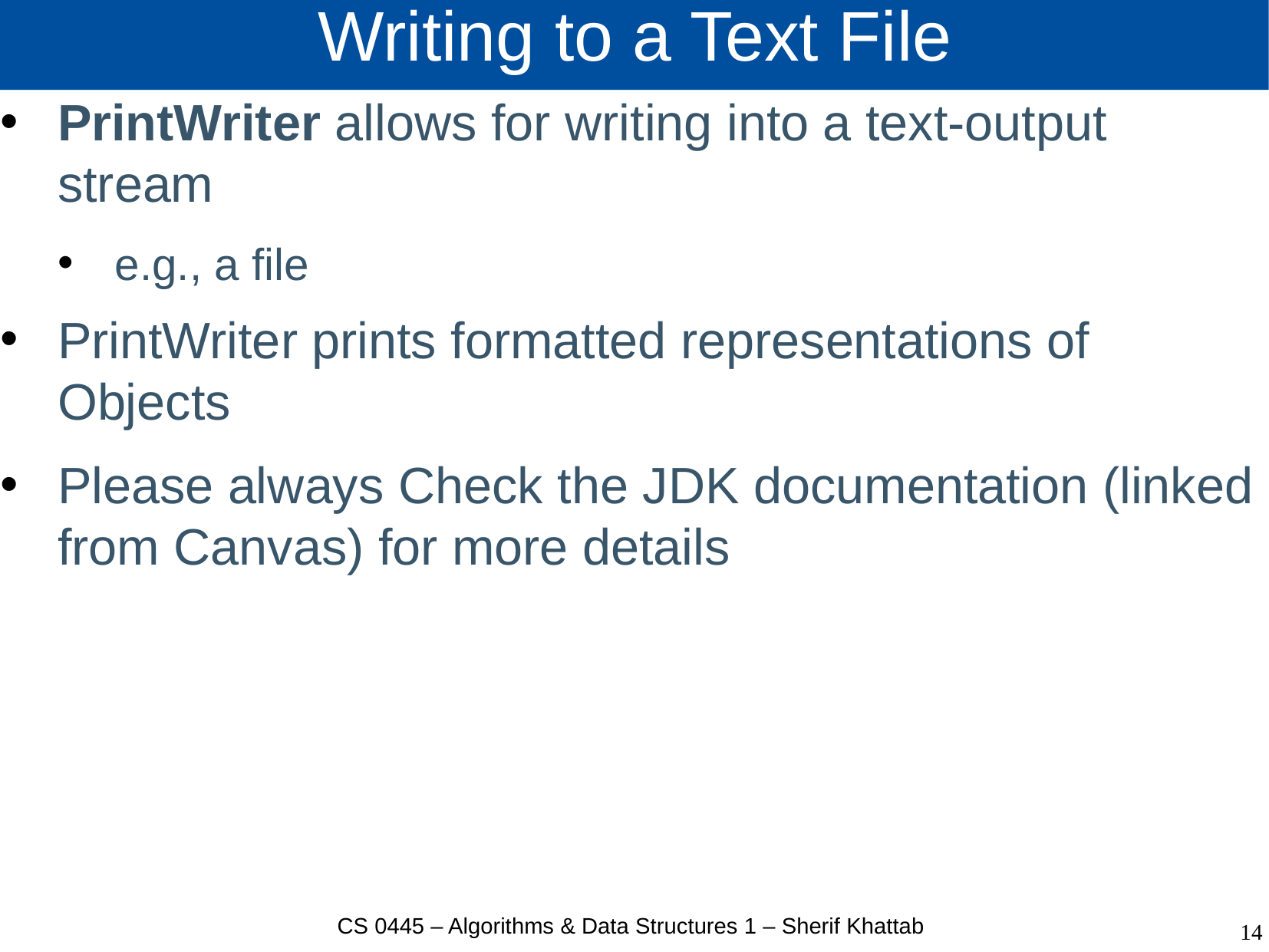

# Writing to a Text File
PrintWriter allows for writing into a text-output stream
e.g., a file
PrintWriter prints formatted representations of Objects
Please always Check the JDK documentation (linked from Canvas) for more details

CS 0445 – Algorithms & Data Structures 1 – Sherif Khattab
14